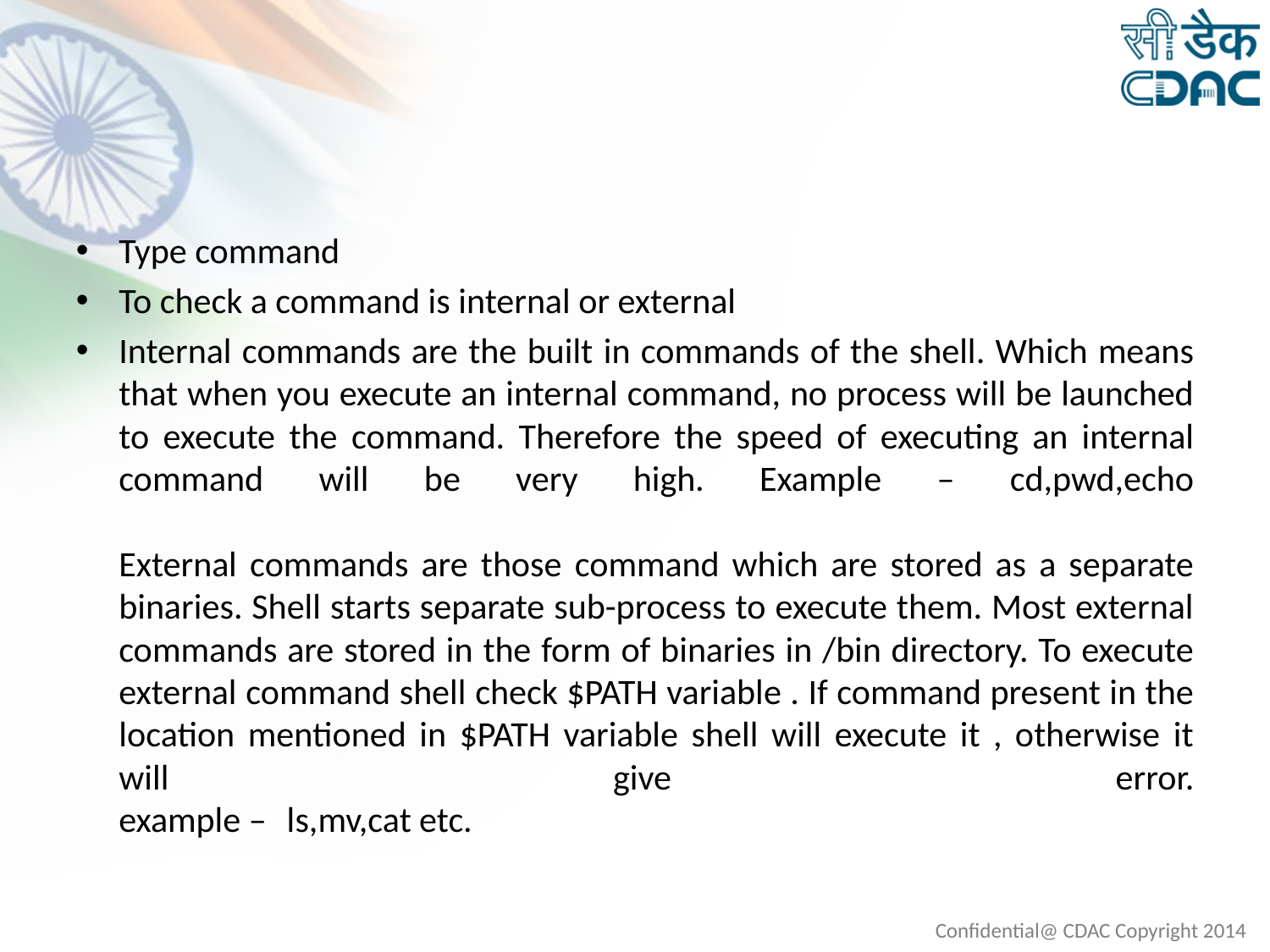

#
Type command
To check a command is internal or external
Internal commands are the built in commands of the shell. Which means that when you execute an internal command, no process will be launched to execute the command. Therefore the speed of executing an internal command will be very high. Example – cd,pwd,echo
External commands are those command which are stored as a separate binaries. Shell starts separate sub-process to execute them. Most external commands are stored in the form of binaries in /bin directory. To execute external command shell check $PATH variable . If command present in the location mentioned in $PATH variable shell will execute it , otherwise it will give error.
example –	 ls,mv,cat etc.